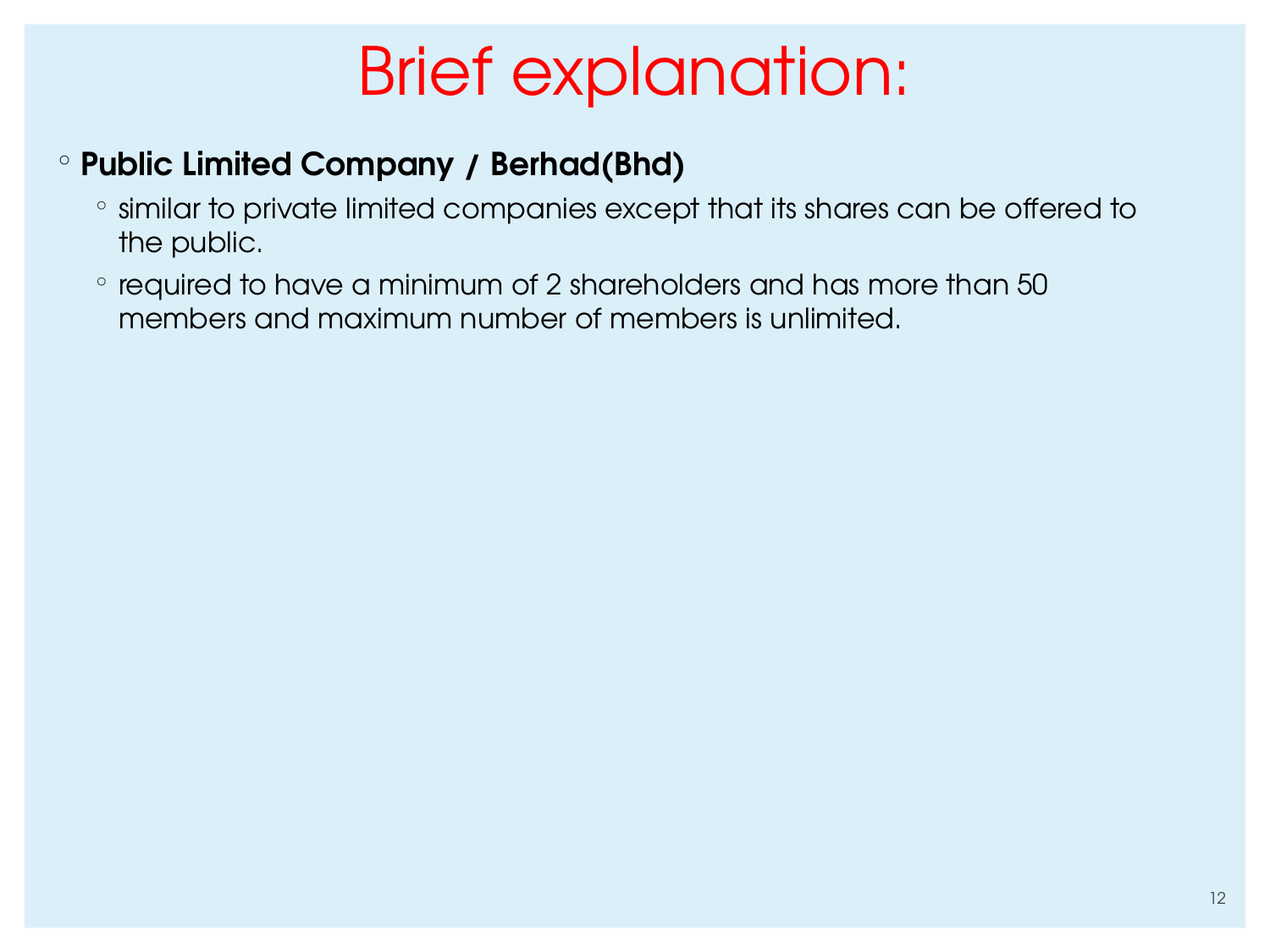

# Brief explanation:
Public Limited Company / Berhad(Bhd)
similar to private limited companies except that its shares can be offered to the public.
required to have a minimum of 2 shareholders and has more than 50 members and maximum number of members is unlimited.

12